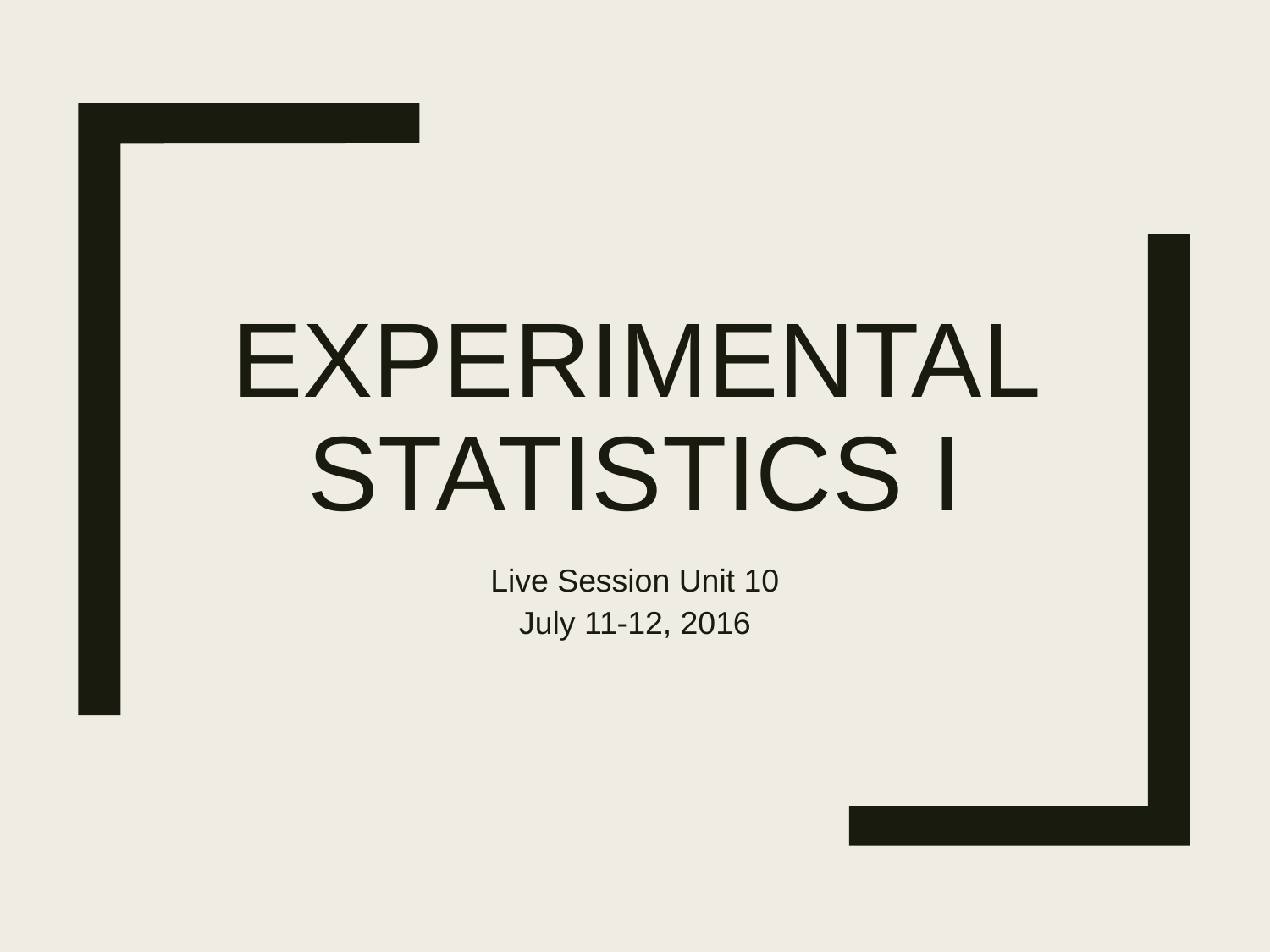

# Experimental Statistics I
Live Session Unit 10
July 11-12, 2016